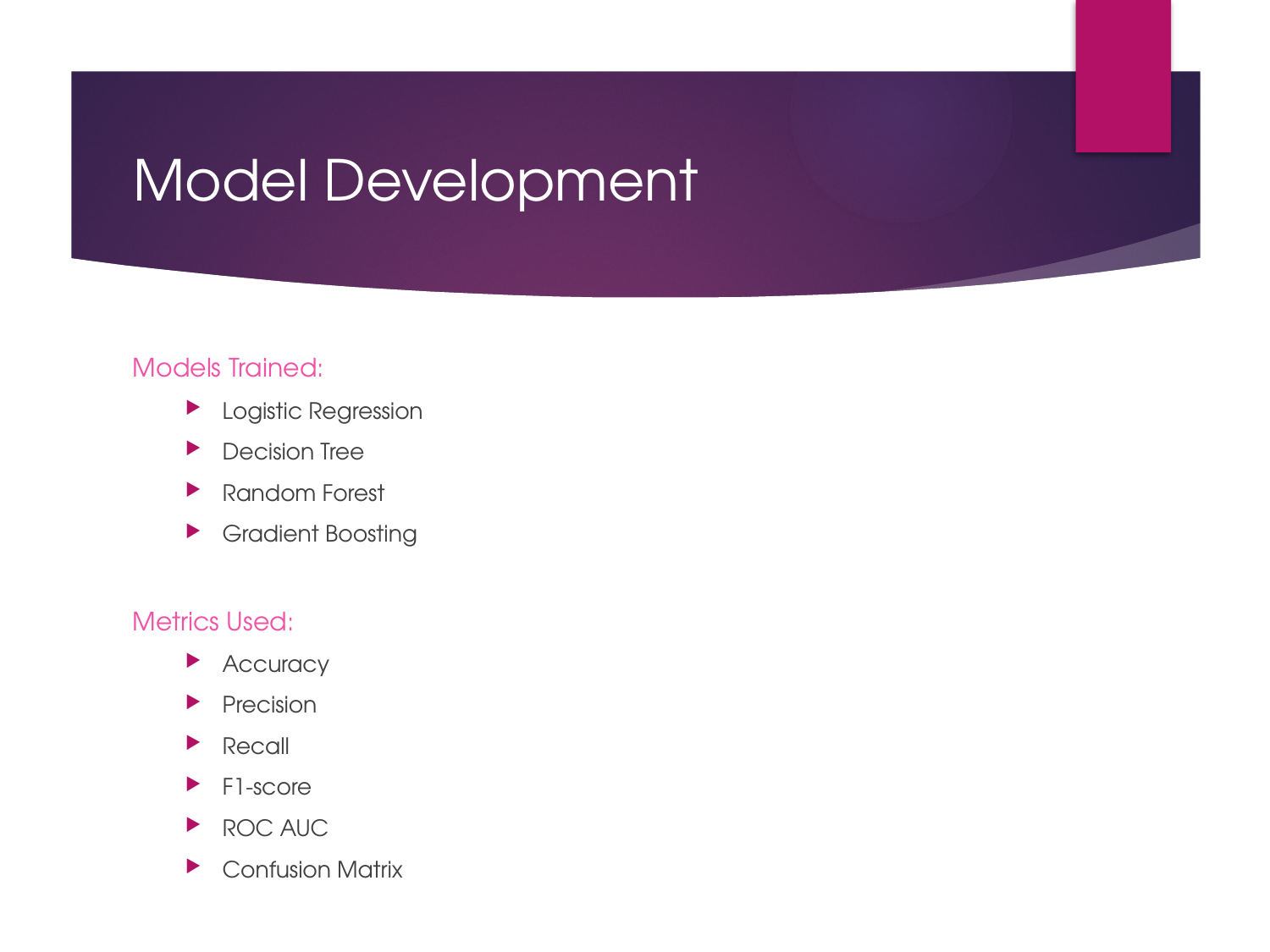

# Model Development
Models Trained:
Logistic Regression
Decision Tree
Random Forest
Gradient Boosting

Metrics Used:
Accuracy
Precision
Recall
F1-score
ROC AUC
Confusion Matrix